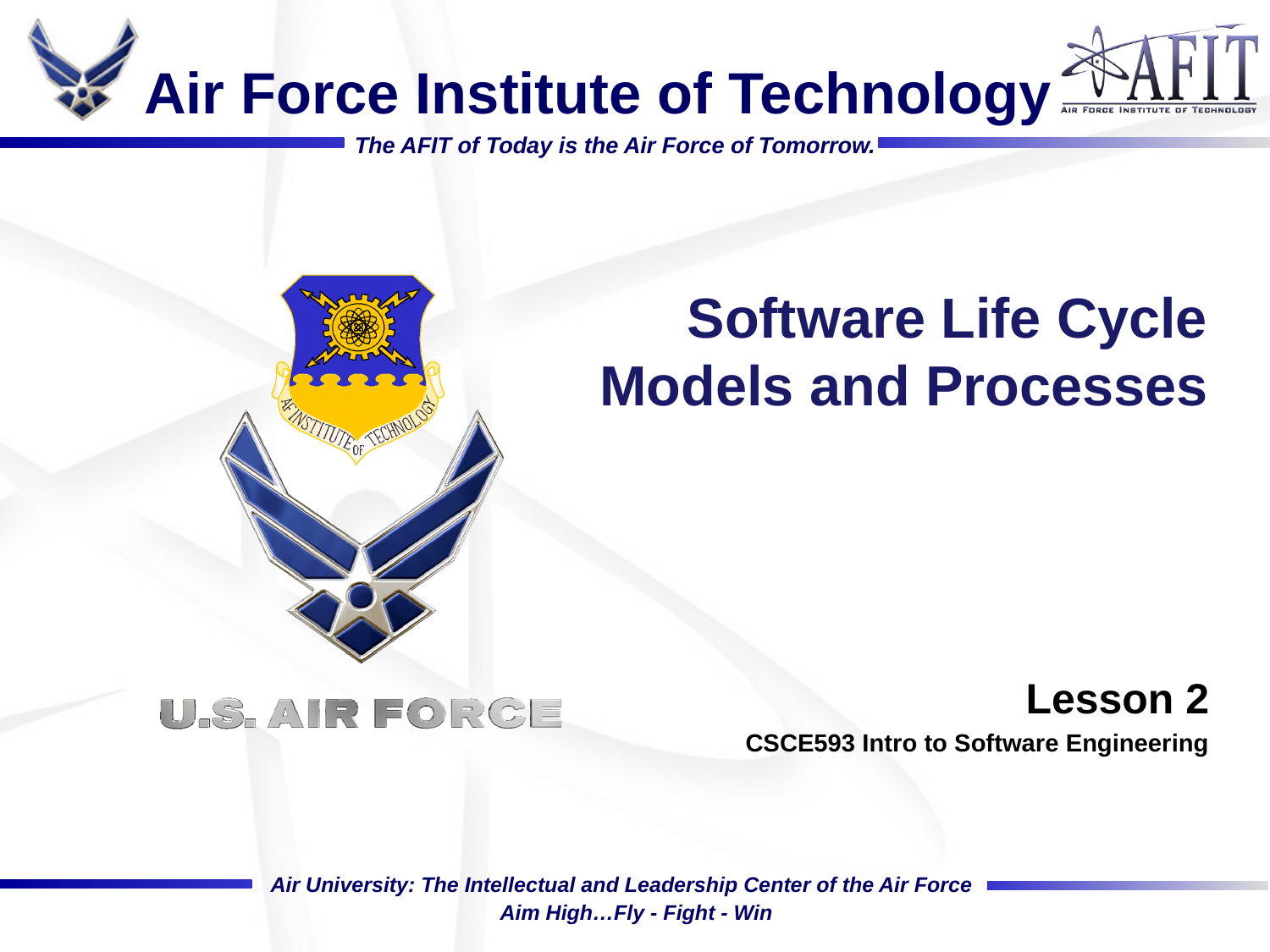

Software Life Cycle
Models and Processes
Lesson 2
CSCE593 Intro to Software Engineering